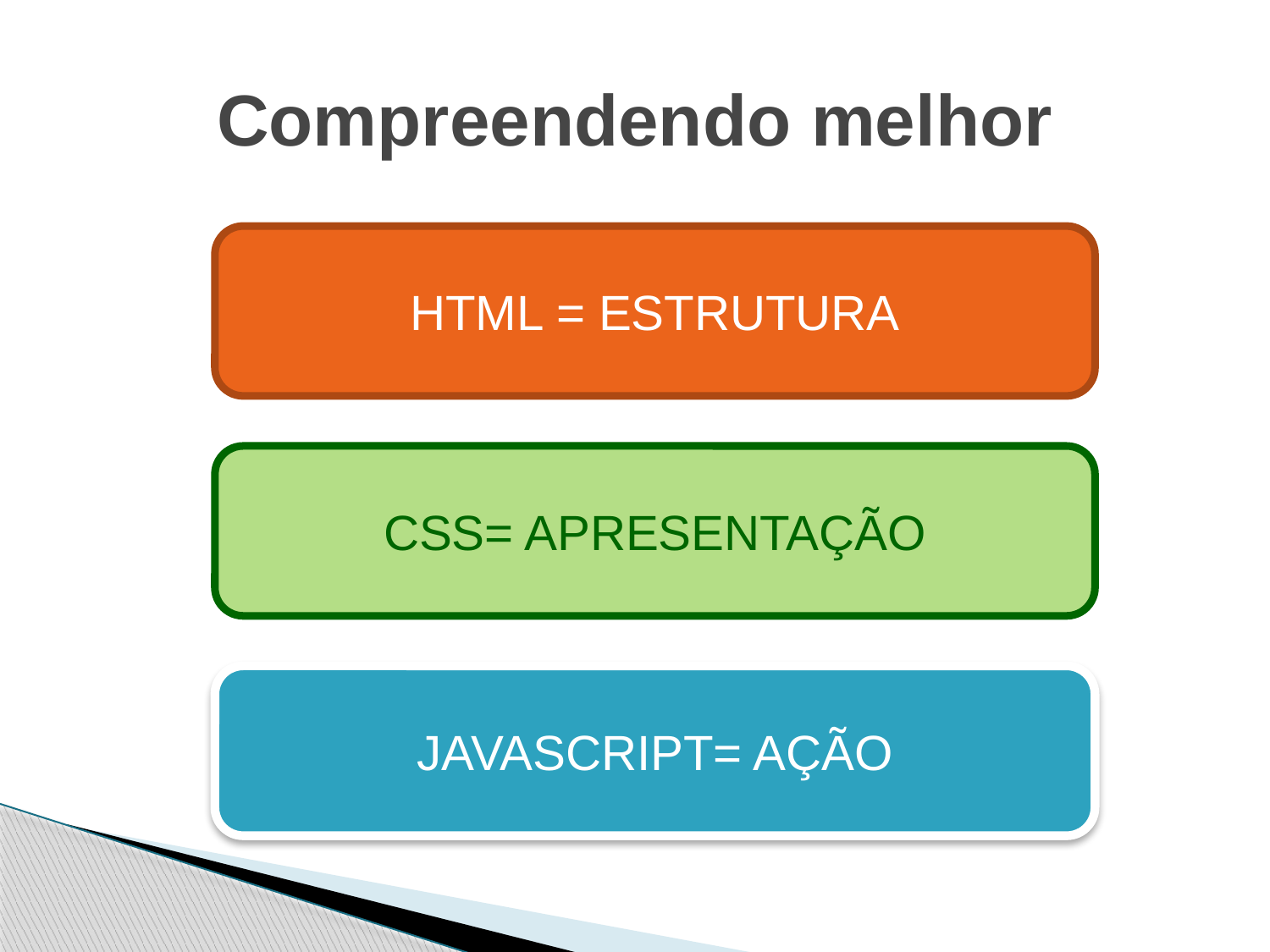

# Compreendendo melhor

HTML = ESTRUTURA
CSS= APRESENTAÇÃO
JAVASCRIPT= AÇÃO